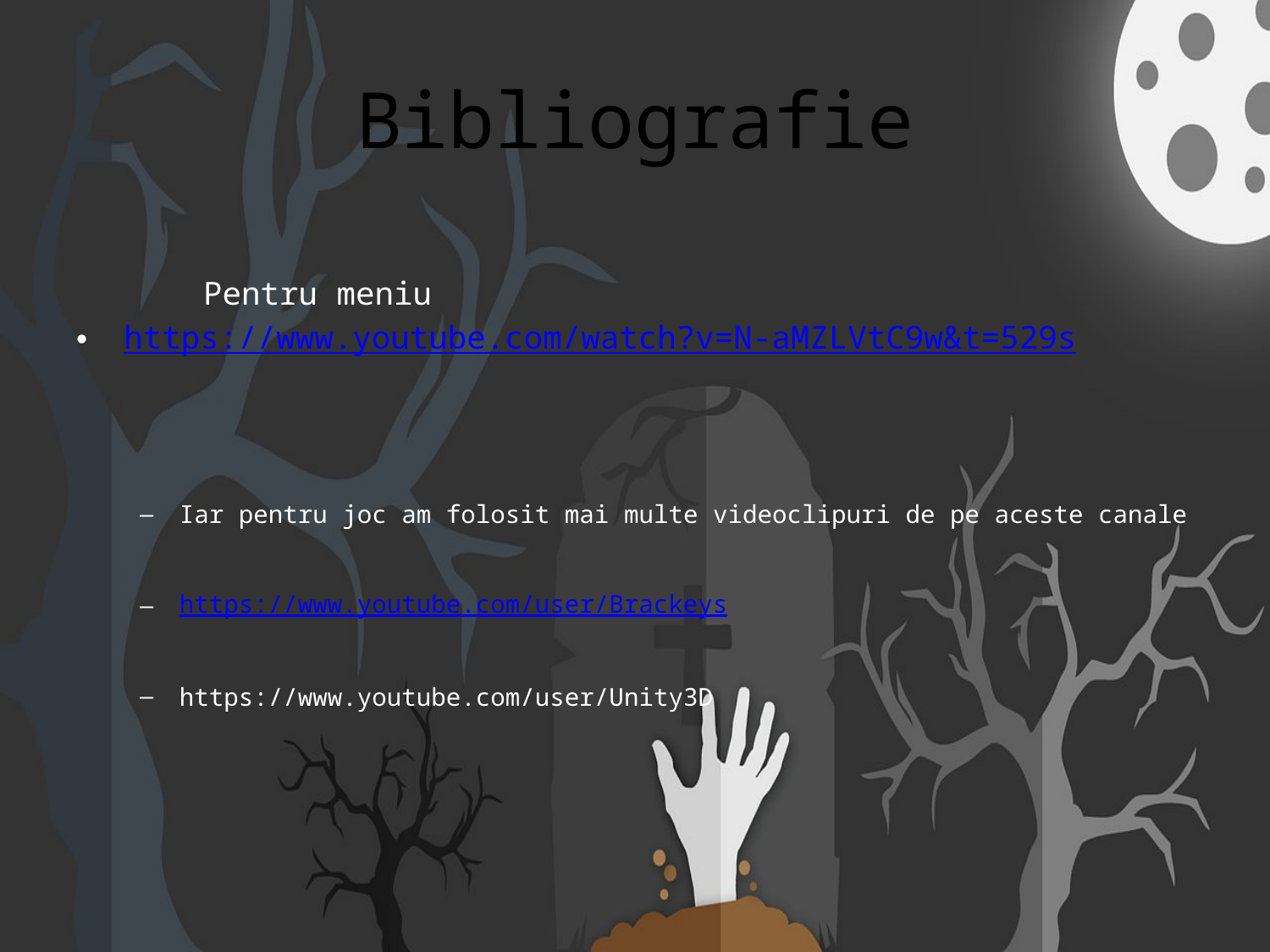

# Bibliografie

	Pentru meniu
https://www.youtube.com/watch?v=N-aMZLVtC9w&t=529s

Iar pentru joc am folosit mai multe videoclipuri de pe aceste canale

https://www.youtube.com/user/Brackeys

https://www.youtube.com/user/Unity3D